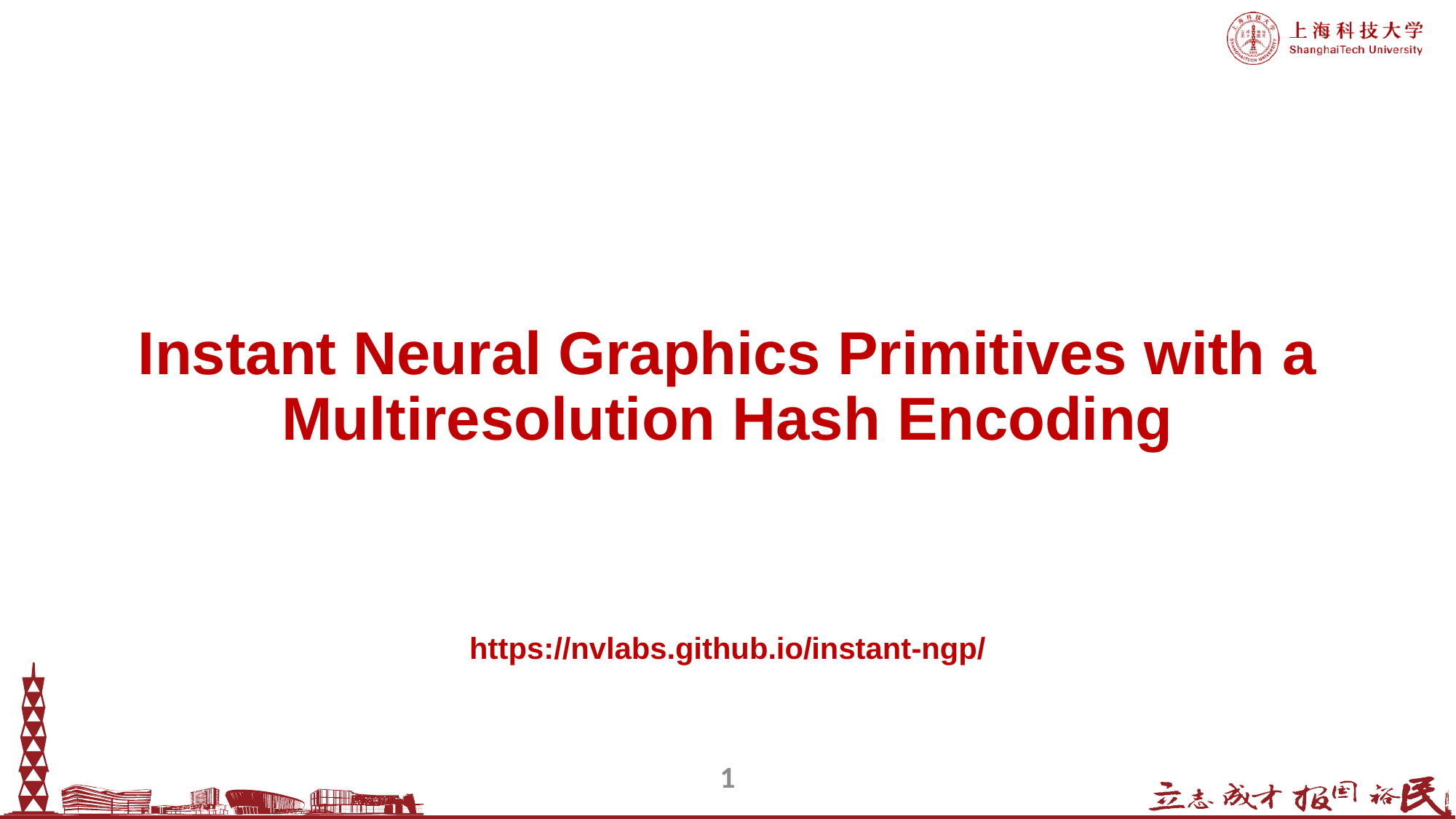

Instant Neural Graphics Primitives with a Multiresolution Hash Encoding
https://nvlabs.github.io/instant-ngp/
1